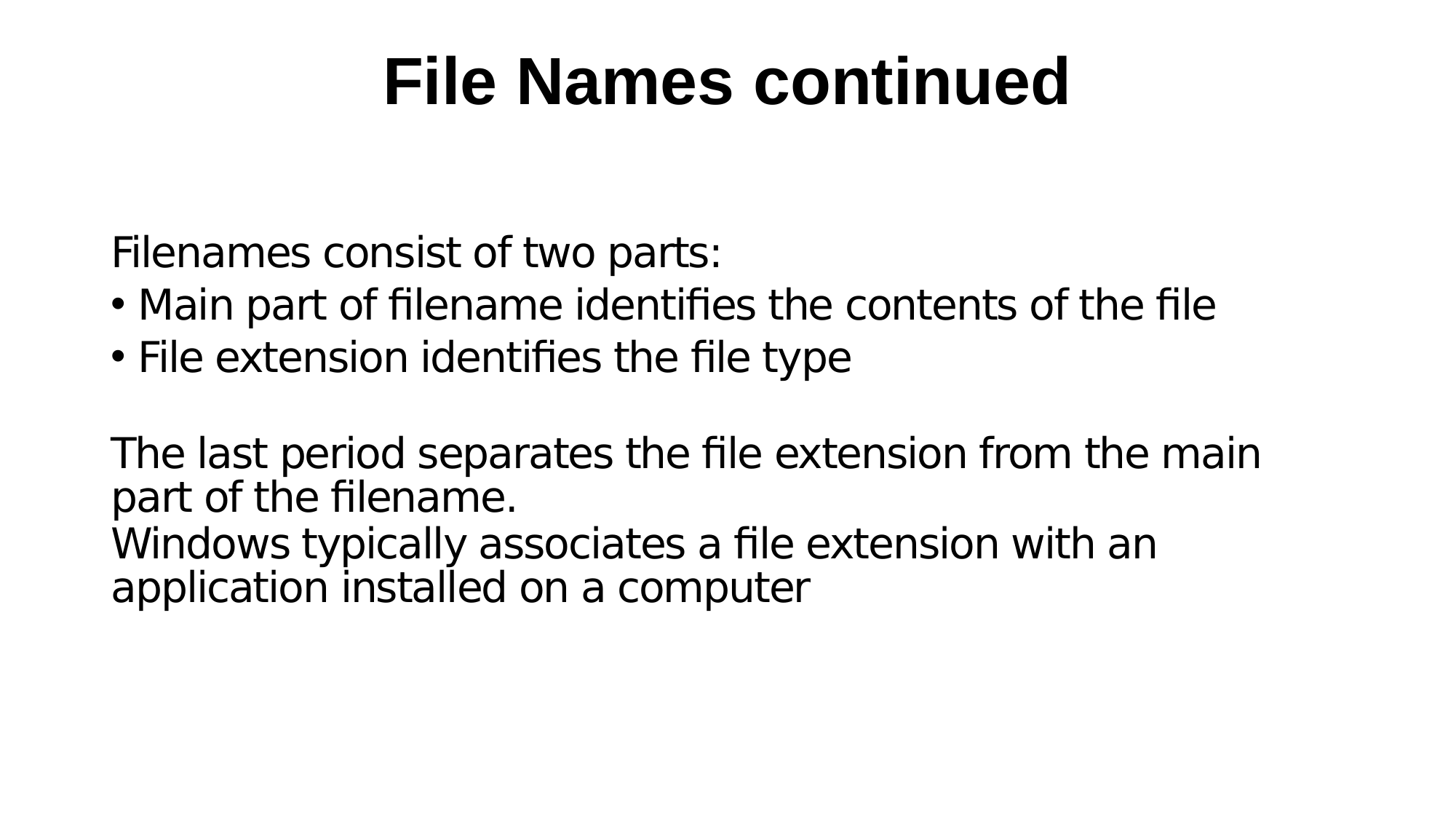

# File Names continued
Filenames consist of two parts:
Main part of filename identifies the contents of the file
File extension identifies the file type

The last period separates the file extension from the main part of the filename.
Windows typically associates a file extension with an application installed on a computer